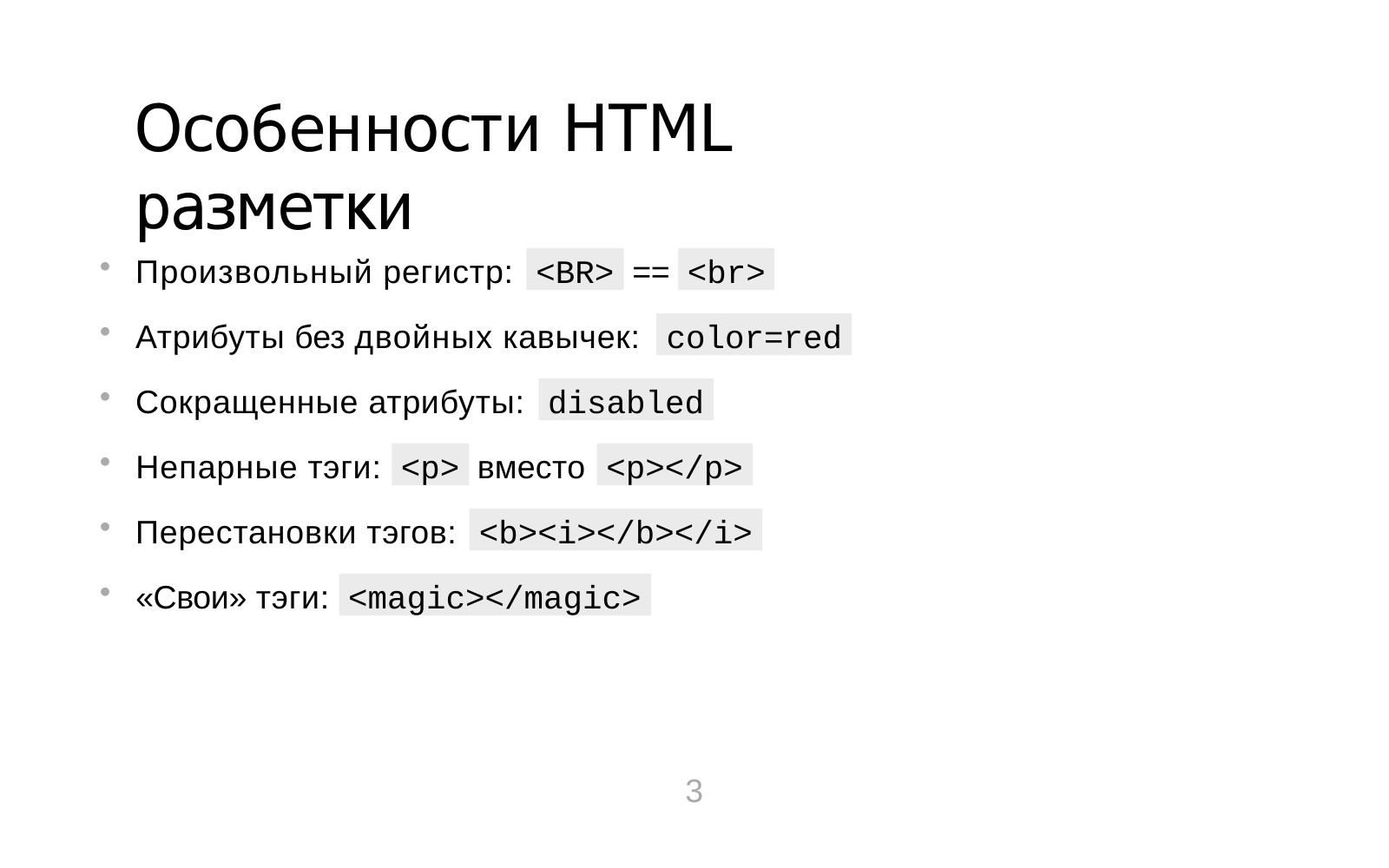

# Особенности HTML разметки
<BR>
<br>
Произвольный регистр:
==
color=red
Атрибуты без двойных кавычек:
disabled
Сокращенные атрибуты:
<p>
<p></p>
Непарные тэги:
вместо
<b><i></b></i>
Перестановки тэгов:
<magic></magic>
«Свои» тэги:
3